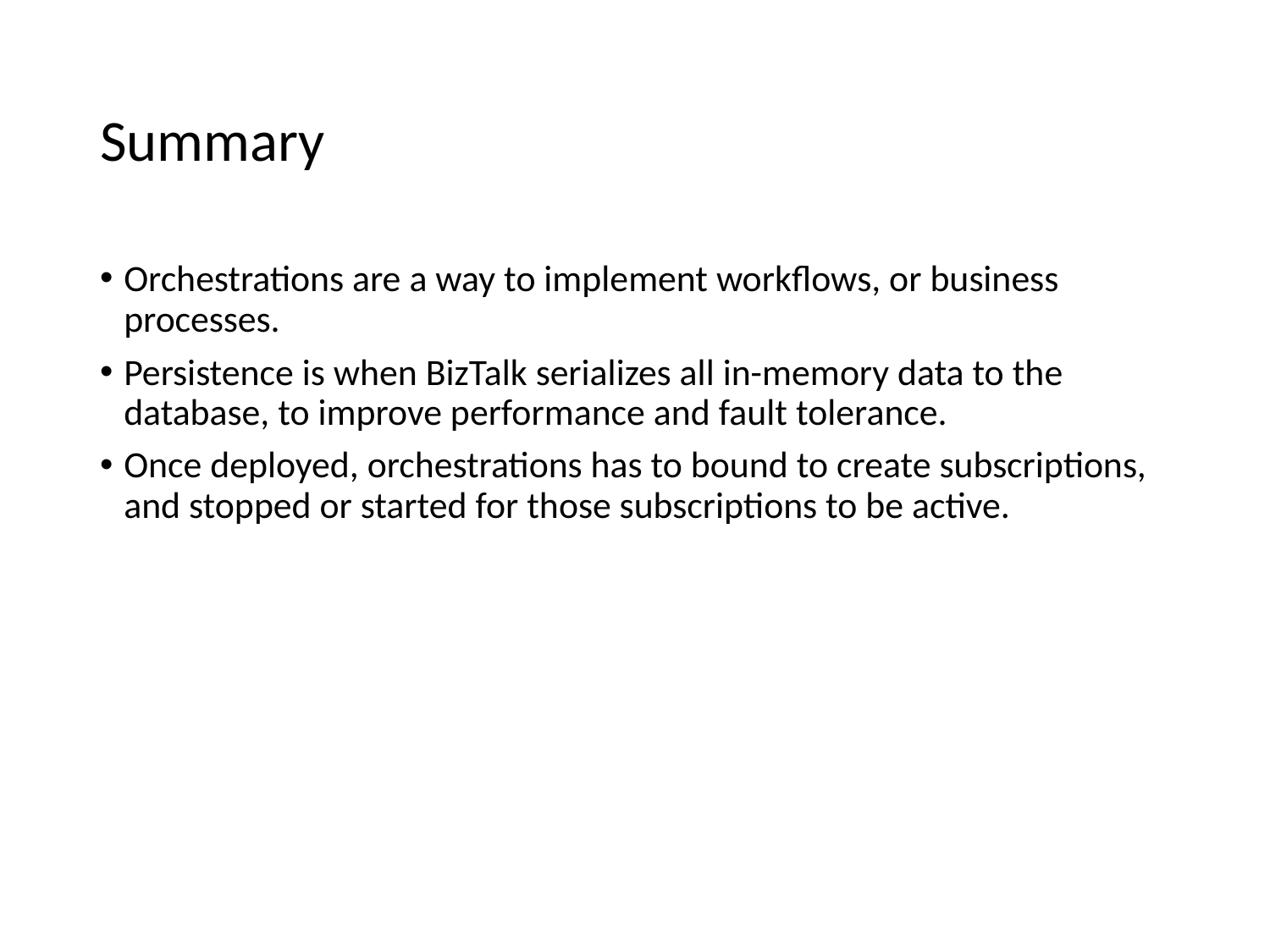

# Summary
Orchestrations are a way to implement workflows, or business processes.
Persistence is when BizTalk serializes all in-memory data to the database, to improve performance and fault tolerance.
Once deployed, orchestrations has to bound to create subscriptions, and stopped or started for those subscriptions to be active.